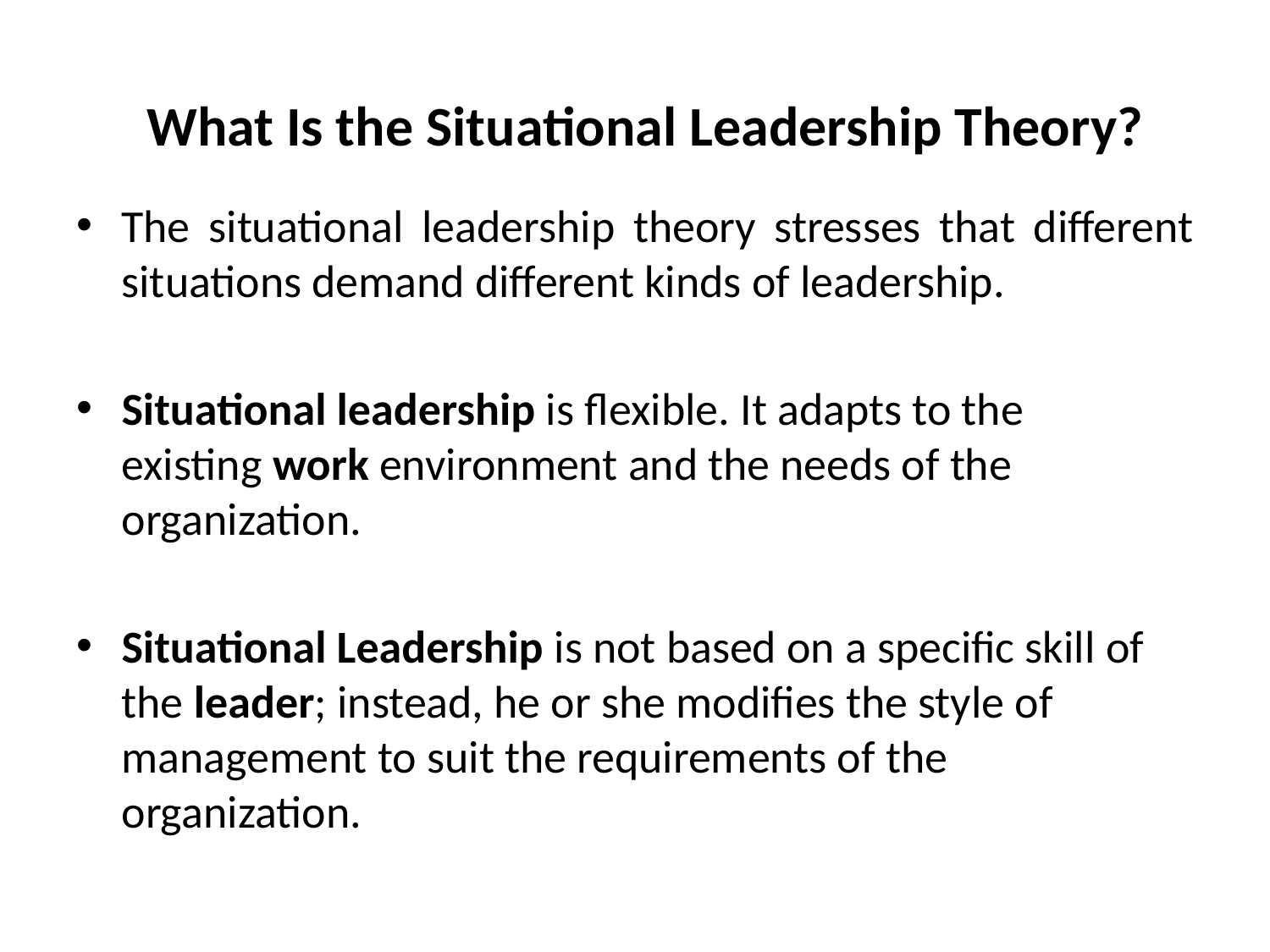

# What Is the Situational Leadership Theory?
The situational leadership theory stresses that different situations demand different kinds of leadership.

Situational leadership is flexible. It adapts to the existing work environment and the needs of the organization.

Situational Leadership is not based on a specific skill of the leader; instead, he or she modifies the style of management to suit the requirements of the organization.